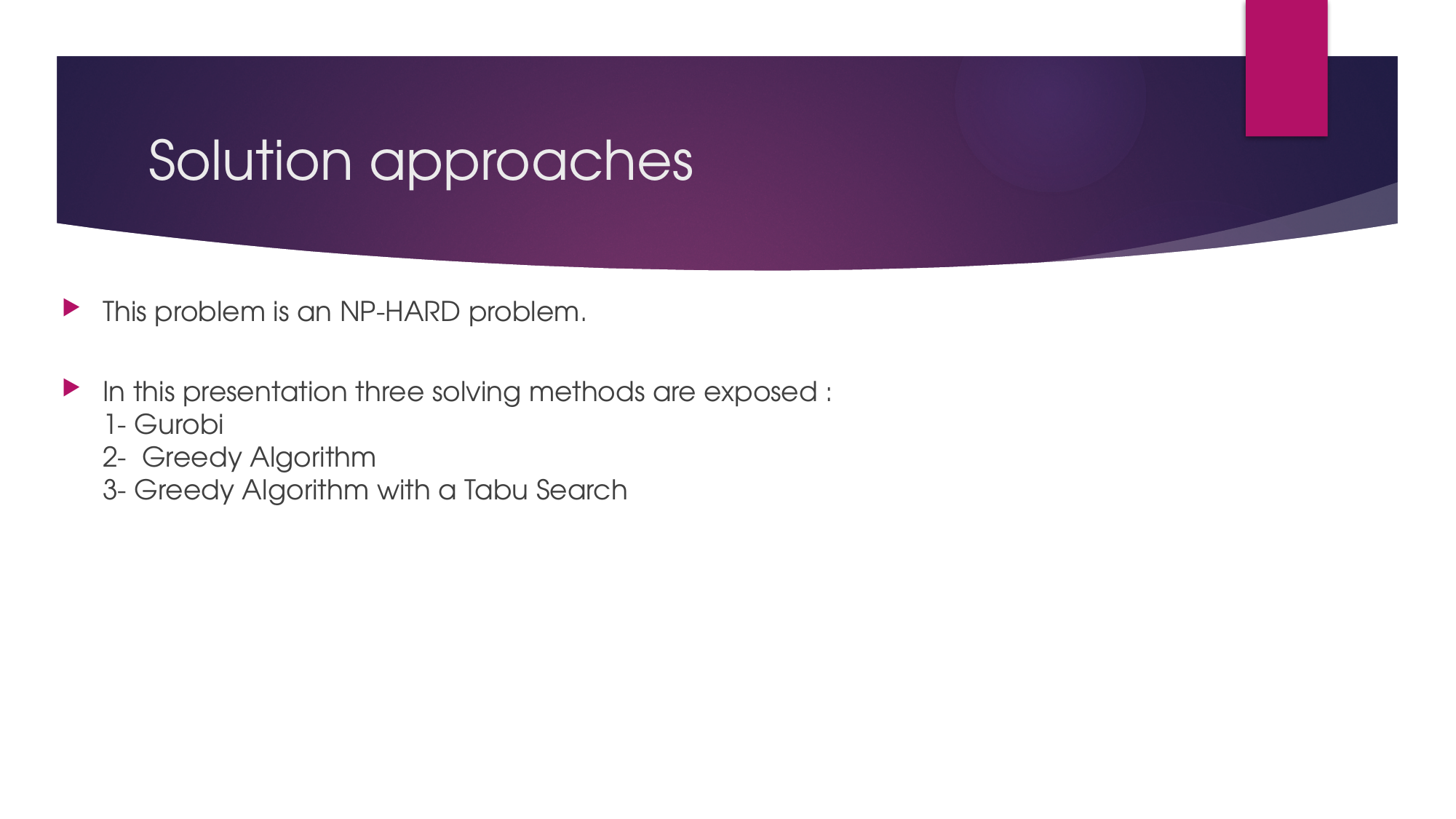

# Solution approaches
This problem is an NP-HARD problem.
In this presentation three solving methods are exposed :
1- Gurobi
2-  Greedy Algorithm
3- Greedy Algorithm with a Tabu Search